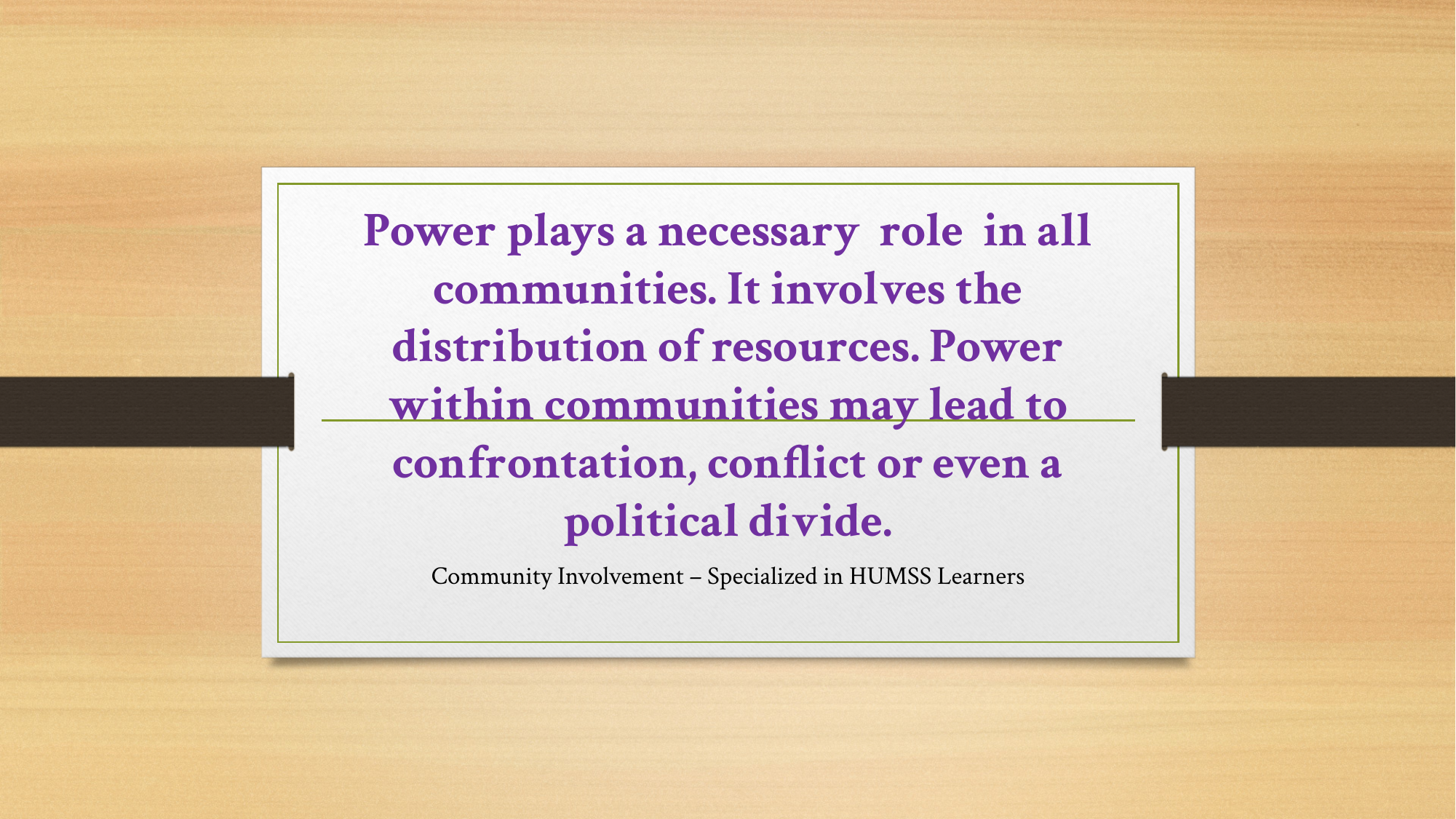

# Power plays a necessary  role  in all communities. It involves the distribution of resources. Power within communities may lead to confrontation, conflict or even a political divide.
Community Involvement – Specialized in HUMSS Learners